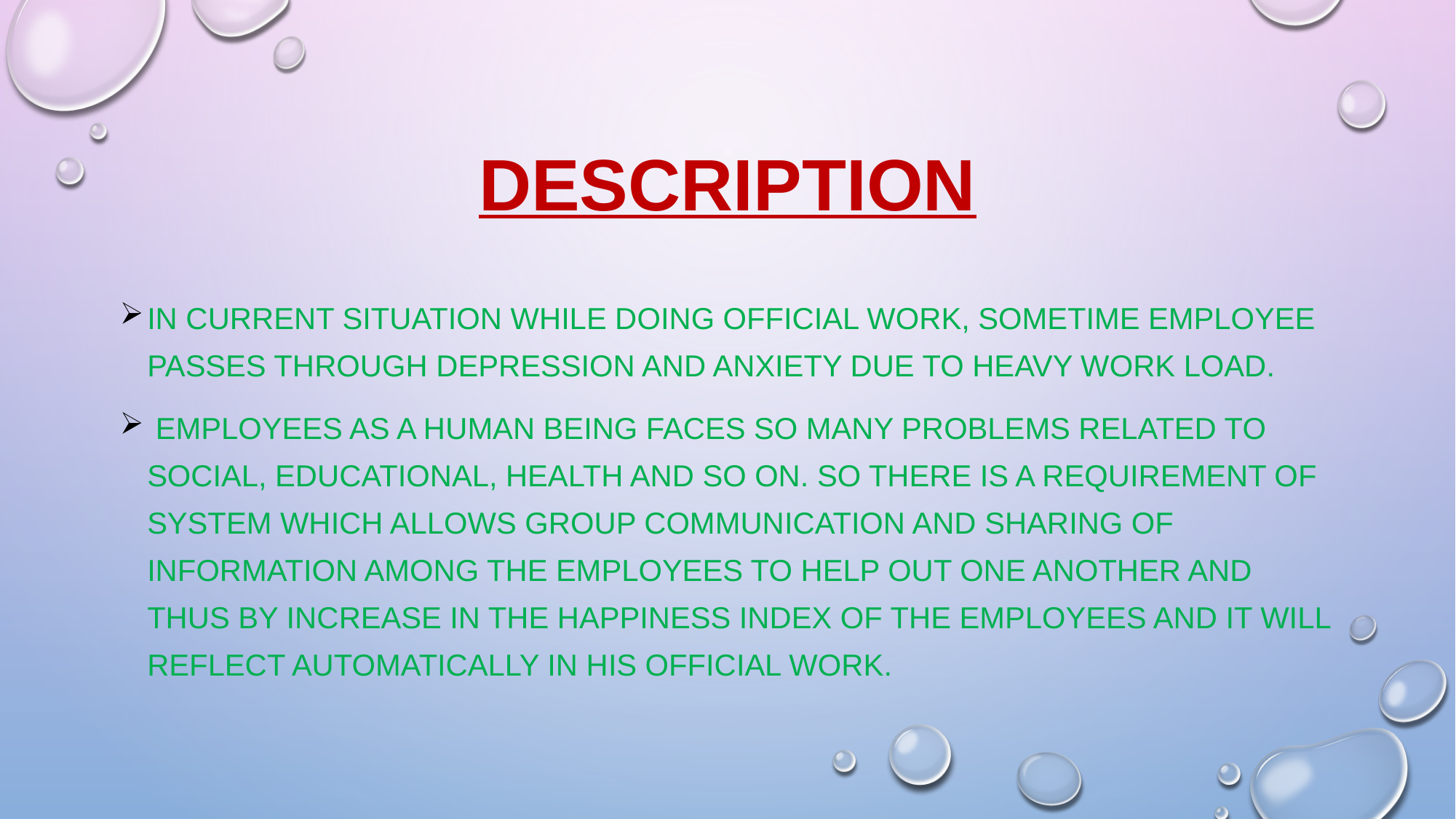

# Description
In current situation while doing official work, sometime employee passes through depression and anxiety due to heavy work load.
 Employees as a human being faces so many problems related to social, educational, health and so on. So there is a requirement of system which allows Group communication and sharing of information among the employees to help out one another and thus by increase in the happiness index of the employees and it will reflect automatically in his official work.